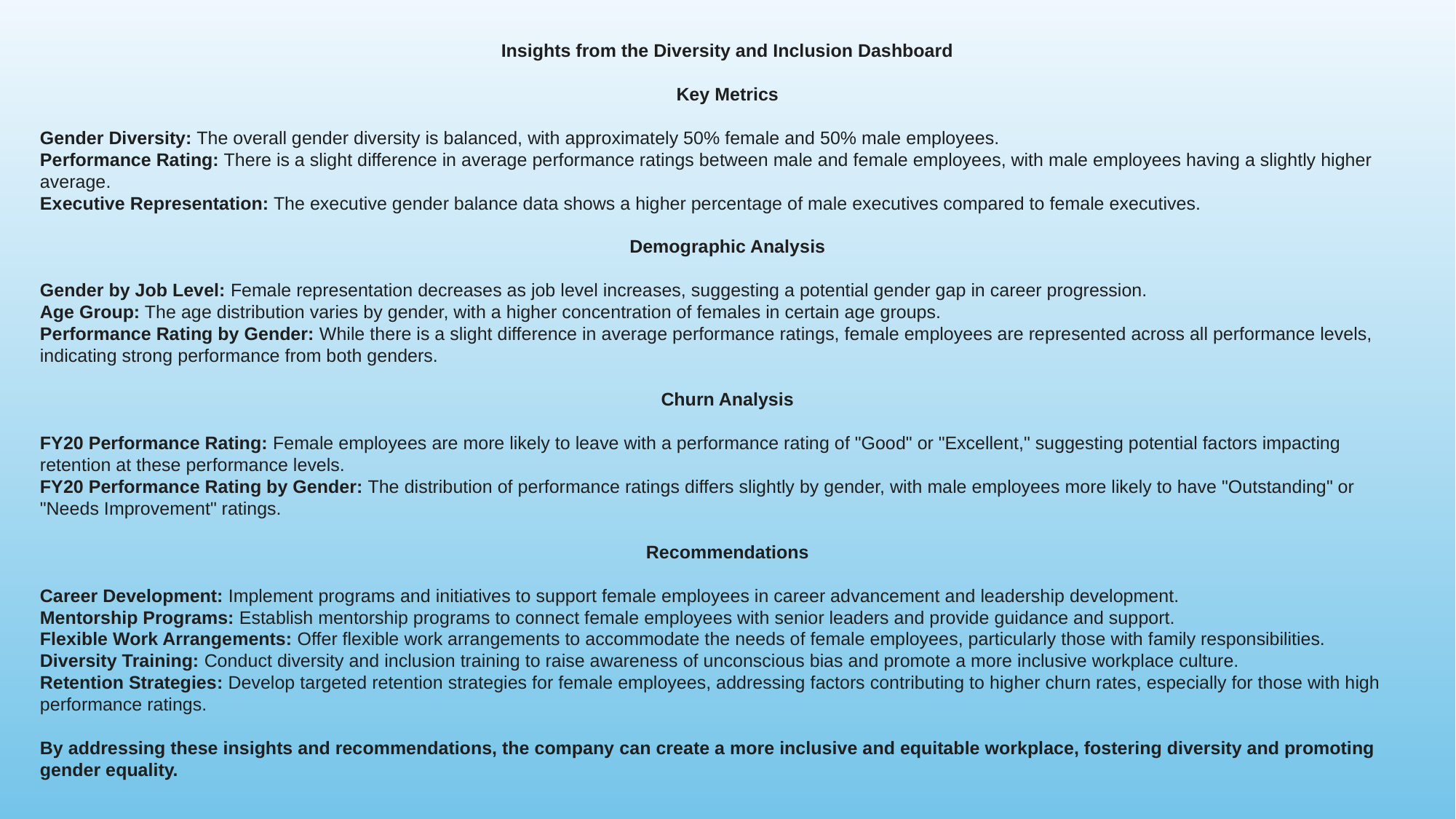

Insights from the Diversity and Inclusion Dashboard

Key Metrics

Gender Diversity: The overall gender diversity is balanced, with approximately 50% female and 50% male employees.
Performance Rating: There is a slight difference in average performance ratings between male and female employees, with male employees having a slightly higher average.
Executive Representation: The executive gender balance data shows a higher percentage of male executives compared to female executives.

Demographic Analysis

Gender by Job Level: Female representation decreases as job level increases, suggesting a potential gender gap in career progression.
Age Group: The age distribution varies by gender, with a higher concentration of females in certain age groups.
Performance Rating by Gender: While there is a slight difference in average performance ratings, female employees are represented across all performance levels, indicating strong performance from both genders.

Churn Analysis

FY20 Performance Rating: Female employees are more likely to leave with a performance rating of "Good" or "Excellent," suggesting potential factors impacting retention at these performance levels.
FY20 Performance Rating by Gender: The distribution of performance ratings differs slightly by gender, with male employees more likely to have "Outstanding" or "Needs Improvement" ratings.

Recommendations

Career Development: Implement programs and initiatives to support female employees in career advancement and leadership development.
Mentorship Programs: Establish mentorship programs to connect female employees with senior leaders and provide guidance and support.
Flexible Work Arrangements: Offer flexible work arrangements to accommodate the needs of female employees, particularly those with family responsibilities.
Diversity Training: Conduct diversity and inclusion training to raise awareness of unconscious bias and promote a more inclusive workplace culture.
Retention Strategies: Develop targeted retention strategies for female employees, addressing factors contributing to higher churn rates, especially for those with high performance ratings.

By addressing these insights and recommendations, the company can create a more inclusive and equitable workplace, fostering diversity and promoting gender equality.